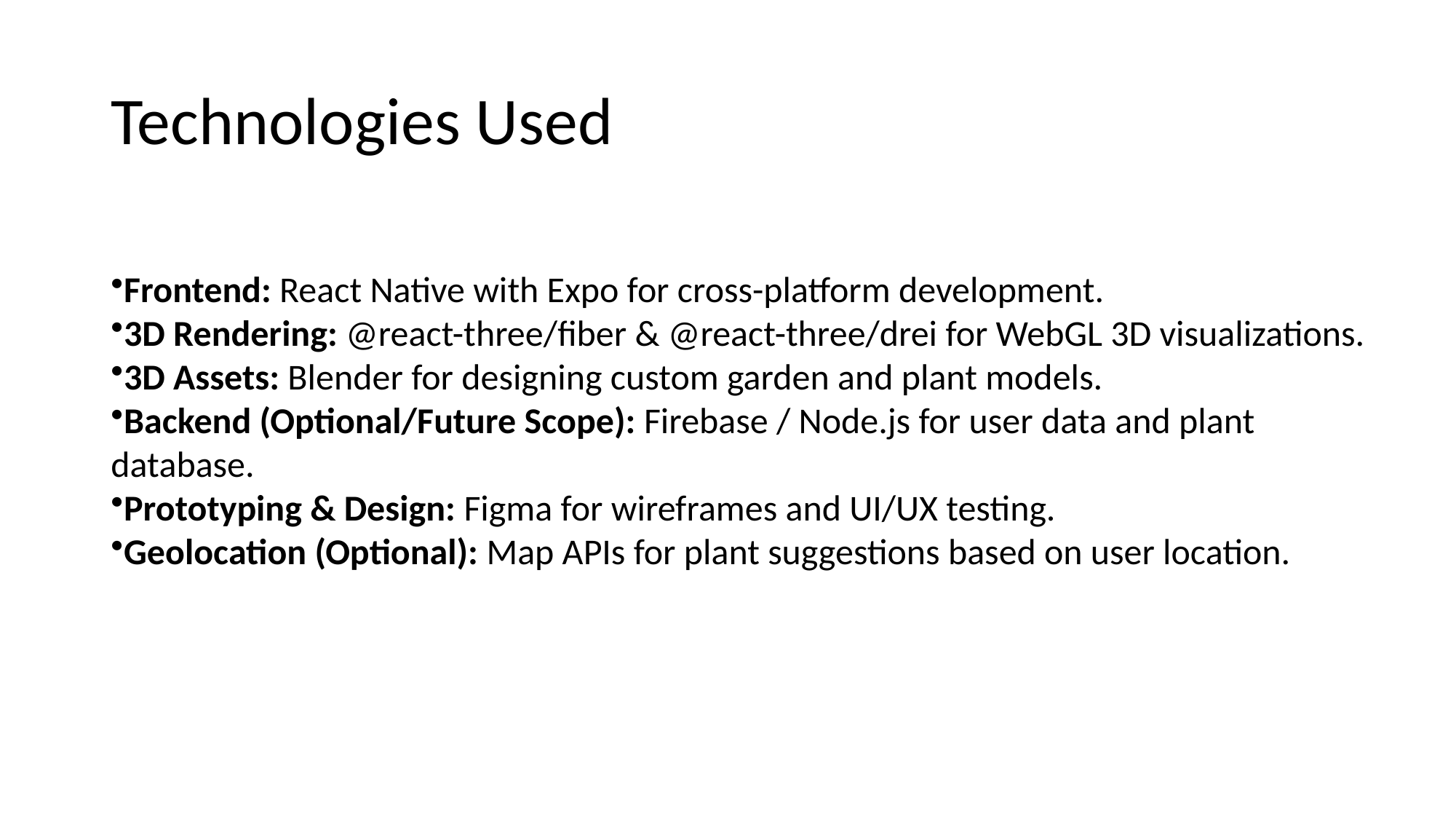

# Technologies Used
Frontend: React Native with Expo for cross-platform development.
3D Rendering: @react-three/fiber & @react-three/drei for WebGL 3D visualizations.
3D Assets: Blender for designing custom garden and plant models.
Backend (Optional/Future Scope): Firebase / Node.js for user data and plant database.
Prototyping & Design: Figma for wireframes and UI/UX testing.
Geolocation (Optional): Map APIs for plant suggestions based on user location.